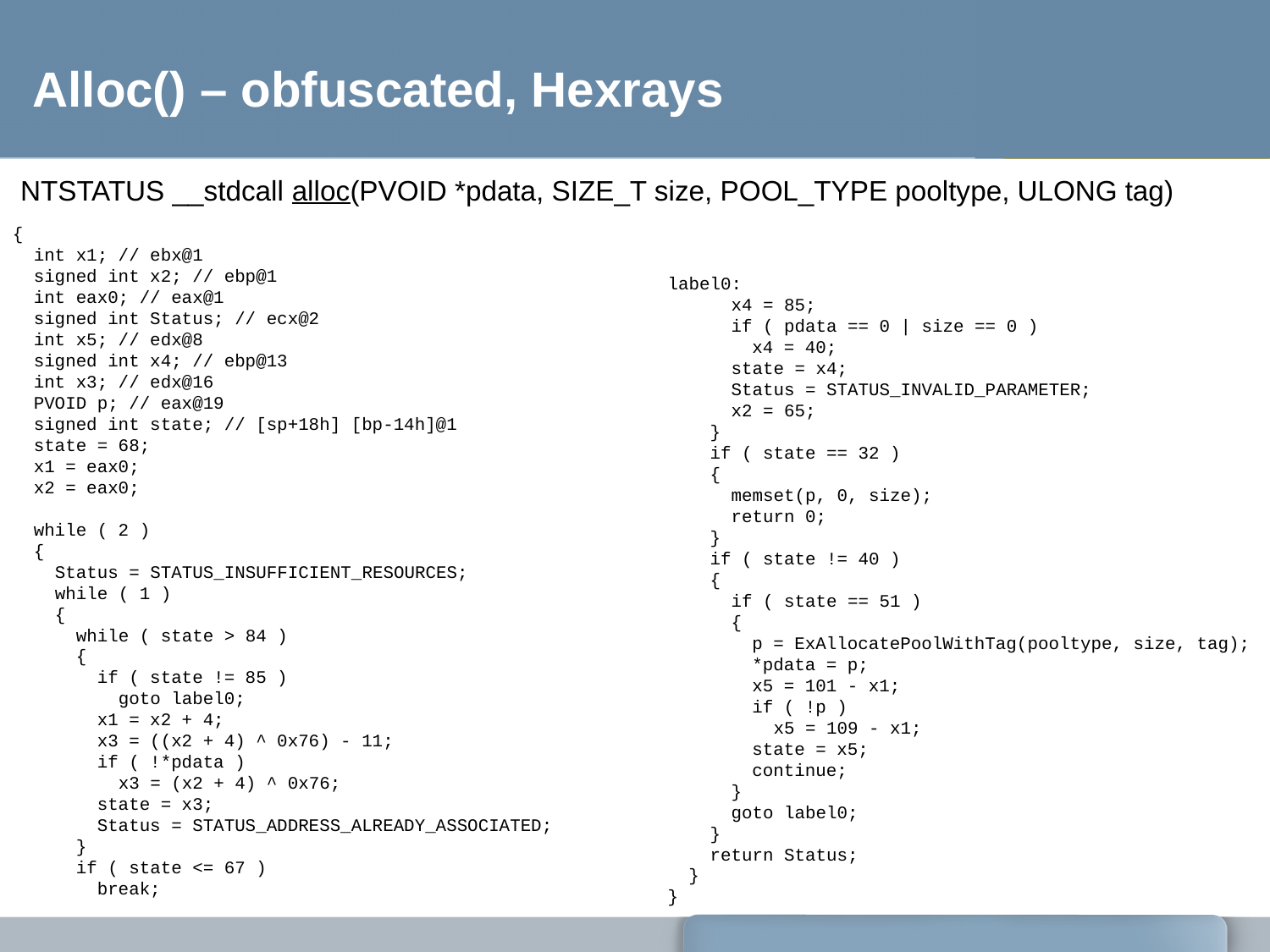

# Alloc() – obfuscated, Hexrays
NTSTATUS __stdcall alloc(PVOID *pdata, SIZE_T size, POOL_TYPE pooltype, ULONG tag)
{
  int x1; // ebx@1
  signed int x2; // ebp@1
  int eax0; // eax@1
  signed int Status; // ecx@2
  int x5; // edx@8
  signed int x4; // ebp@13
  int x3; // edx@16
  PVOID p; // eax@19
  signed int state; // [sp+18h] [bp-14h]@1
  state = 68;
  x1 = eax0;
  x2 = eax0;

  while ( 2 )
  {
    Status = STATUS_INSUFFICIENT_RESOURCES;
    while ( 1 )
    {
      while ( state > 84 )
      {
        if ( state != 85 )
          goto label0;
        x1 = x2 + 4;
        x3 = ((x2 + 4) ^ 0x76) - 11;
        if ( !*pdata )
          x3 = (x2 + 4) ^ 0x76;
        state = x3;
        Status = STATUS_ADDRESS_ALREADY_ASSOCIATED;
      }
      if ( state <= 67 )
        break;
label0:
      x4 = 85;
      if ( pdata == 0 | size == 0 )
        x4 = 40;
      state = x4;
      Status = STATUS_INVALID_PARAMETER;
      x2 = 65;
    }
    if ( state == 32 )
    {
      memset(p, 0, size);
      return 0;
    }
    if ( state != 40 )
    {
      if ( state == 51 )
      {
        p = ExAllocatePoolWithTag(pooltype, size, tag);
        *pdata = p;
        x5 = 101 - x1;
        if ( !p )
          x5 = 109 - x1;
        state = x5;
        continue;
      }
      goto label0;
    }
    return Status;
  }
}